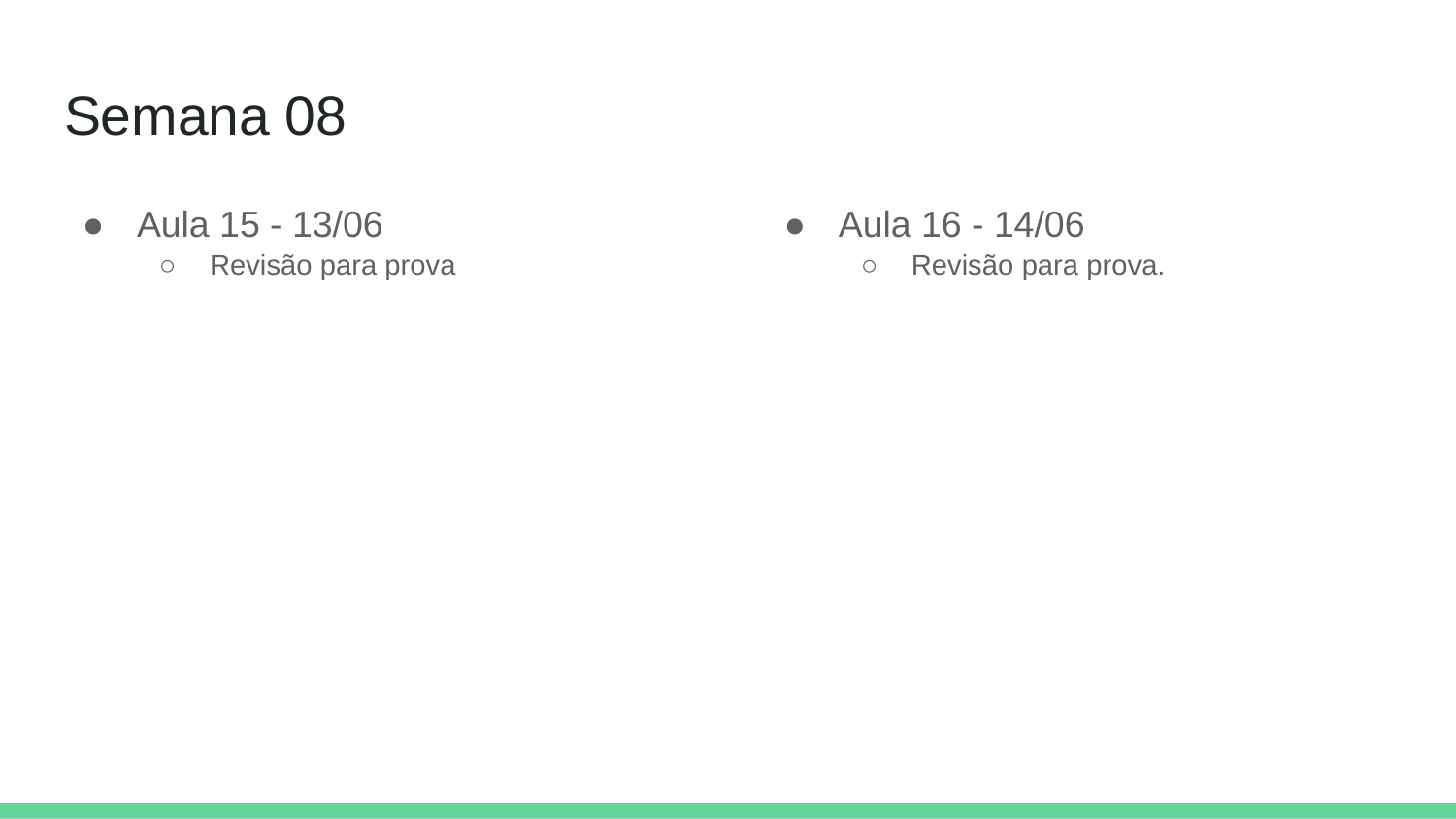

# Semana 08
Aula 15 - 13/06
Revisão para prova

Aula 16 - 14/06
Revisão para prova.